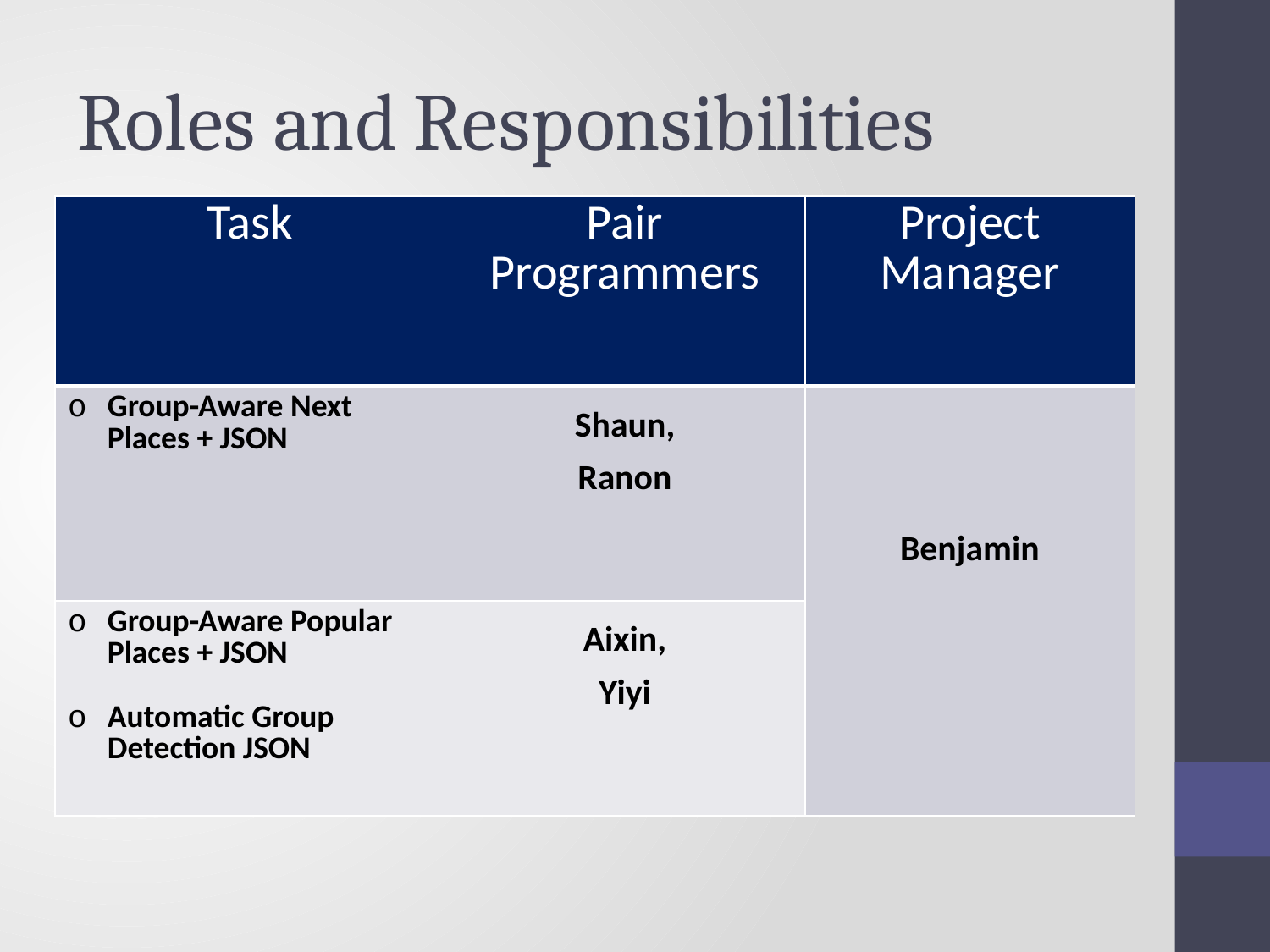

# Roles and Responsibilities
| Task | Pair Programmers | Project Manager |
| --- | --- | --- |
| Group-Aware Next Places + JSON | Shaun, Ranon | Benjamin |
| Group-Aware Popular Places + JSON Automatic Group Detection JSON | Aixin, Yiyi |  |